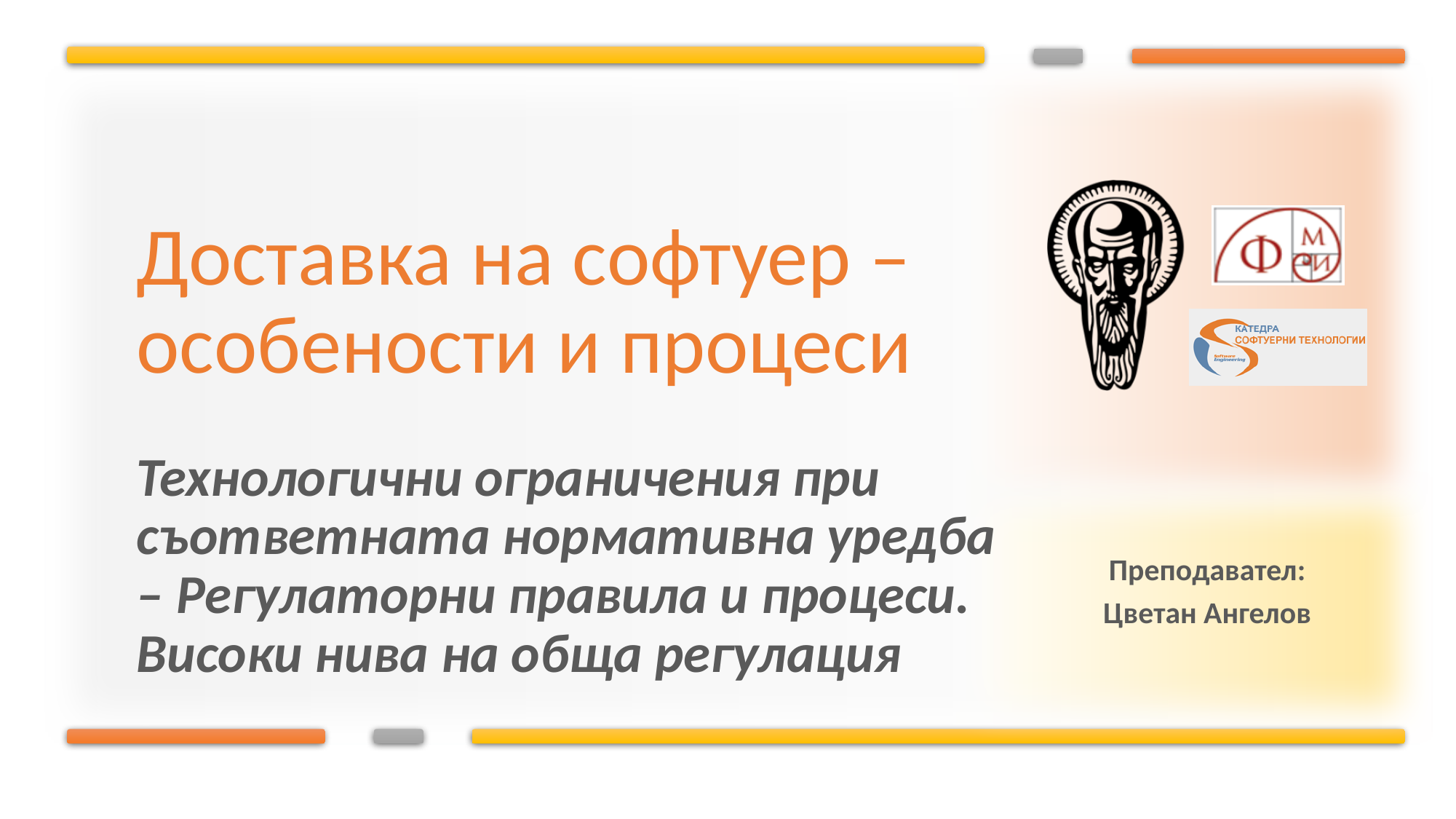

# Доставка на софтуер – особености и процеси
Технологични ограничения при съответната нормативна уредба – Регулаторни правила и процеси. Високи нива на обща регулация
Цветан Ангелов